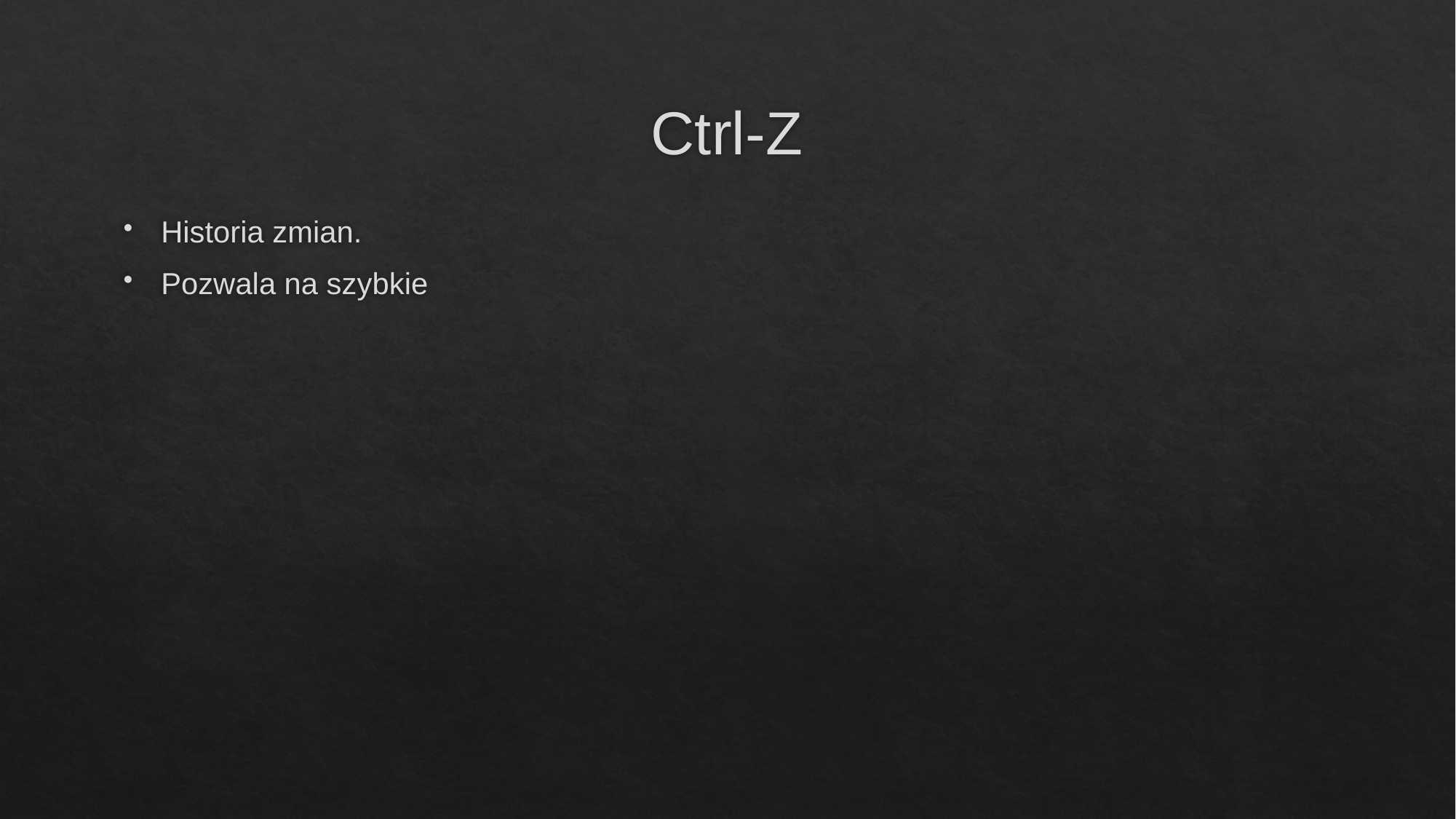

# Ctrl-Z
Historia zmian.
Pozwala na szybkie